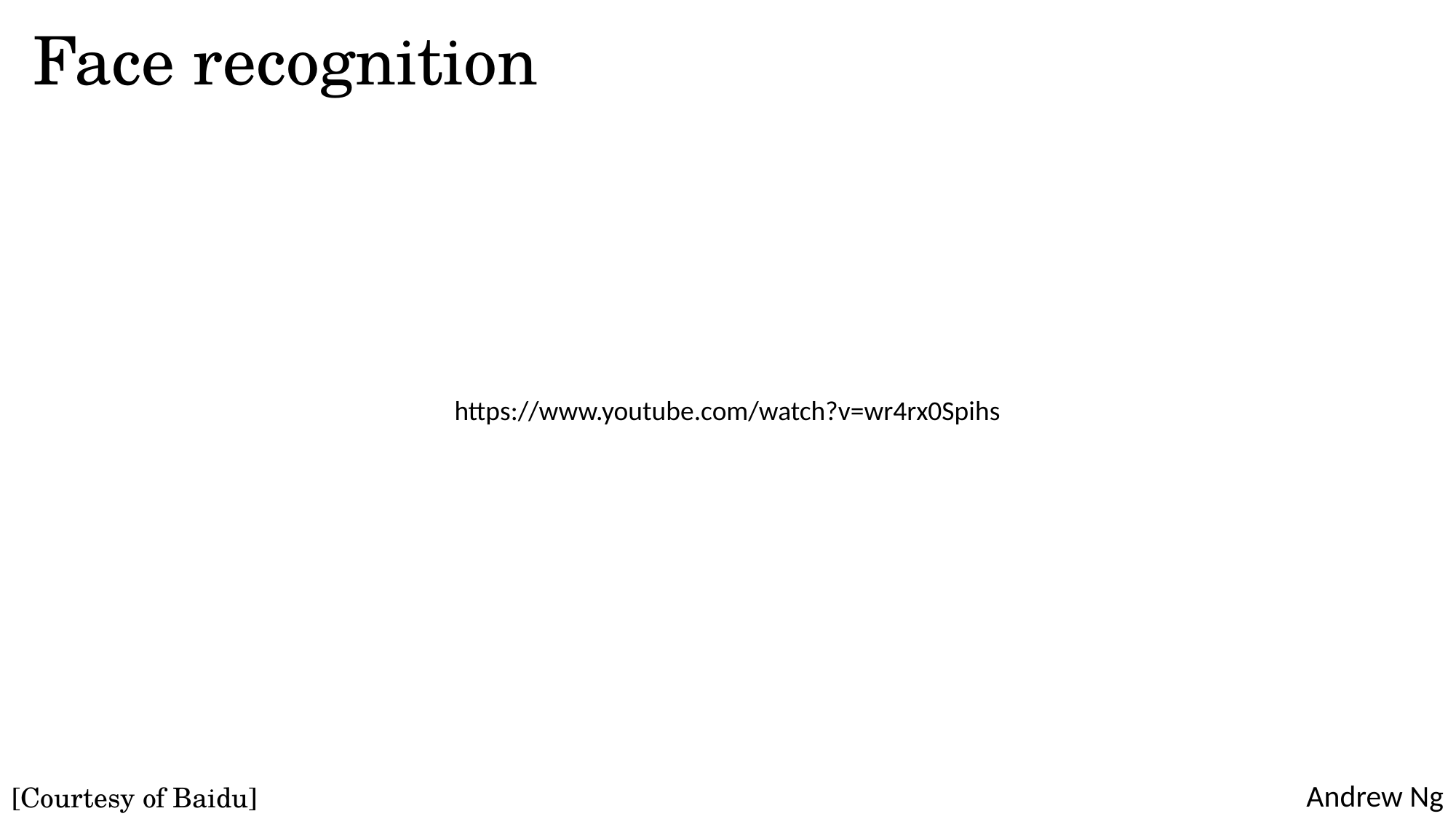

# Face recognition
https://www.youtube.com/watch?v=wr4rx0Spihs
[Courtesy of Baidu]